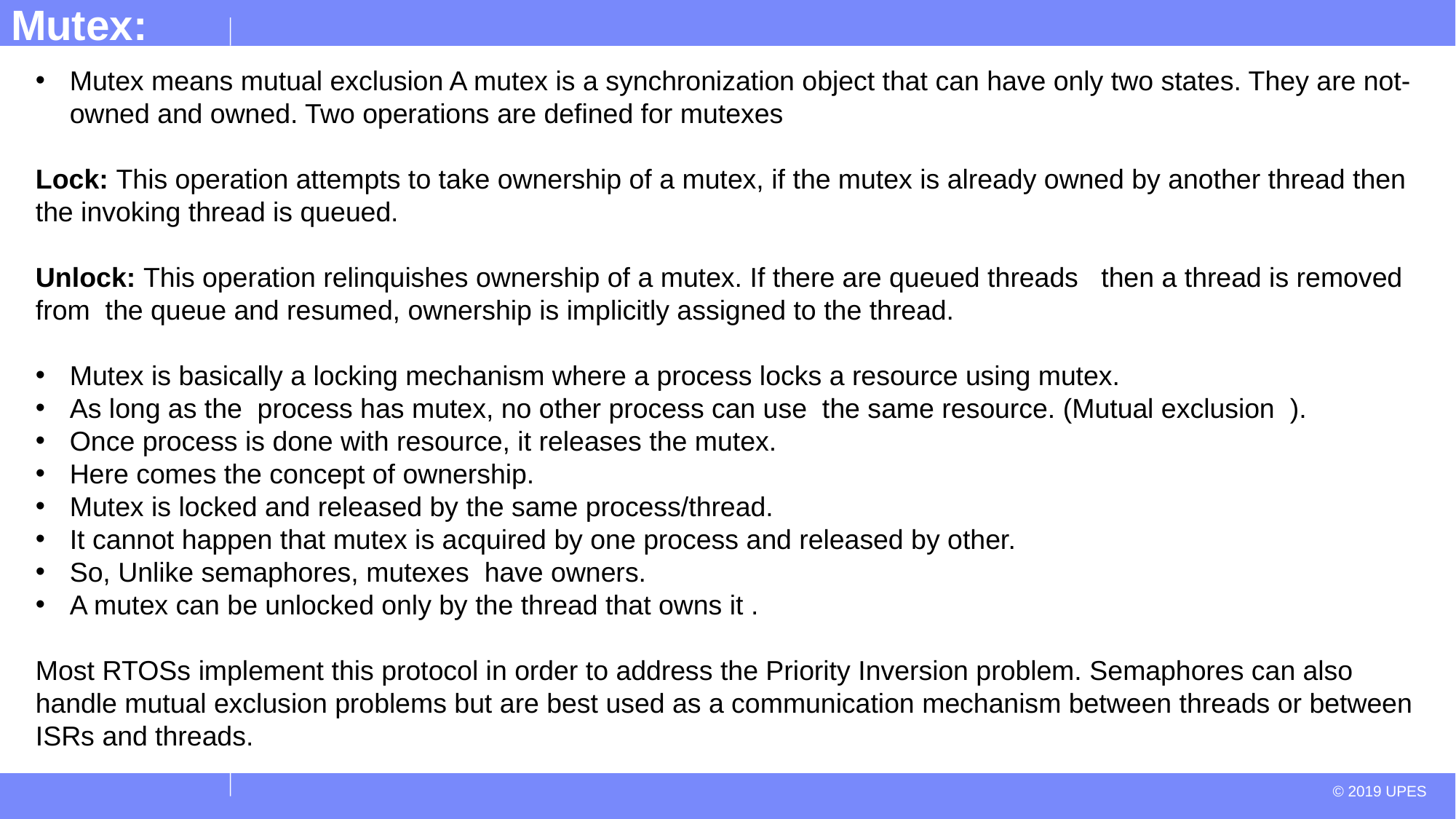

# Mutex:
Mutex means mutual exclusion A mutex is a synchronization object that can have only two states. They are not-owned and owned. Two operations are defined for mutexes

Lock: This operation attempts to take ownership of a mutex, if the mutex is already owned by another thread then the invoking thread is queued.

Unlock: This operation relinquishes ownership of a mutex. If there are queued threads   then a thread is removed from  the queue and resumed, ownership is implicitly assigned to the thread.

Mutex is basically a locking mechanism where a process locks a resource using mutex.
As long as the  process has mutex, no other process can use  the same resource. (Mutual exclusion  ).
Once process is done with resource, it releases the mutex.
Here comes the concept of ownership.
Mutex is locked and released by the same process/thread.
It cannot happen that mutex is acquired by one process and released by other.
So, Unlike semaphores, mutexes  have owners.
A mutex can be unlocked only by the thread that owns it .

Most RTOSs implement this protocol in order to address the Priority Inversion problem. Semaphores can also handle mutual exclusion problems but are best used as a communication mechanism between threads or between ISRs and threads.